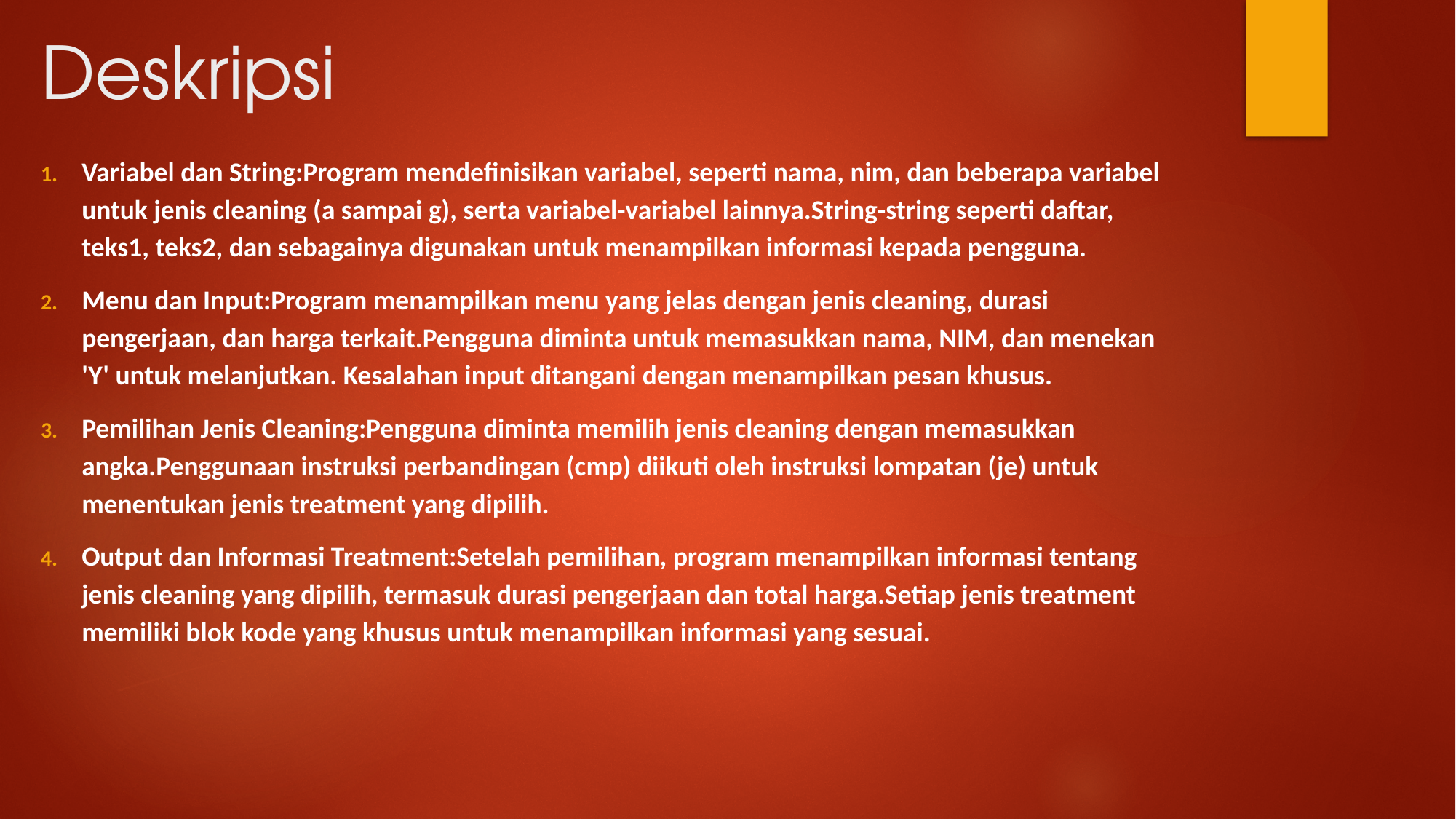

# Deskripsi
Variabel dan String:Program mendefinisikan variabel, seperti nama, nim, dan beberapa variabel untuk jenis cleaning (a sampai g), serta variabel-variabel lainnya.String-string seperti daftar, teks1, teks2, dan sebagainya digunakan untuk menampilkan informasi kepada pengguna.
Menu dan Input:Program menampilkan menu yang jelas dengan jenis cleaning, durasi pengerjaan, dan harga terkait.Pengguna diminta untuk memasukkan nama, NIM, dan menekan 'Y' untuk melanjutkan. Kesalahan input ditangani dengan menampilkan pesan khusus.
Pemilihan Jenis Cleaning:Pengguna diminta memilih jenis cleaning dengan memasukkan angka.Penggunaan instruksi perbandingan (cmp) diikuti oleh instruksi lompatan (je) untuk menentukan jenis treatment yang dipilih.
Output dan Informasi Treatment:Setelah pemilihan, program menampilkan informasi tentang jenis cleaning yang dipilih, termasuk durasi pengerjaan dan total harga.Setiap jenis treatment memiliki blok kode yang khusus untuk menampilkan informasi yang sesuai.